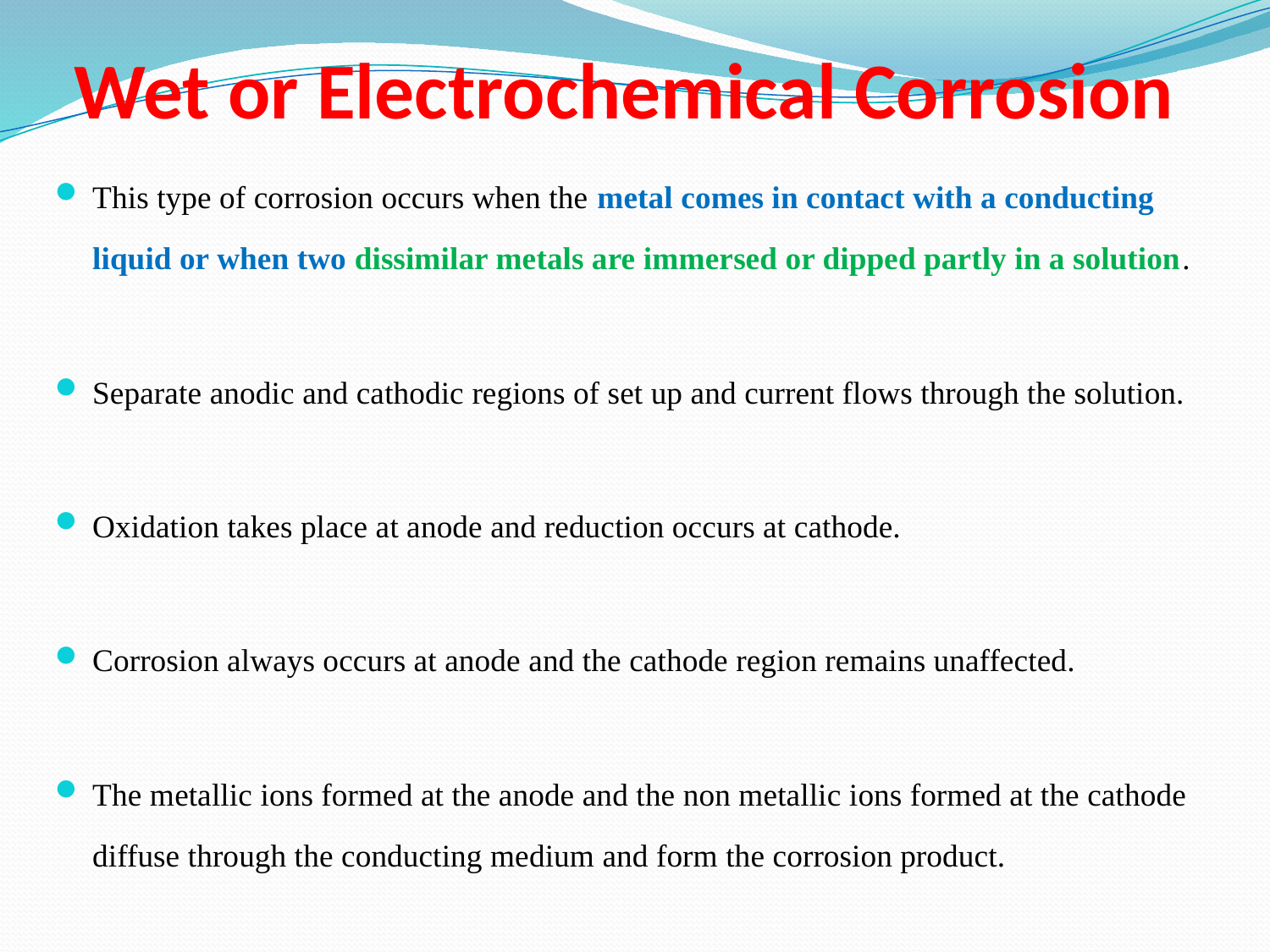

# Wet or Electrochemical Corrosion
This type of corrosion occurs when the metal comes in contact with a conducting liquid or when two dissimilar metals are immersed or dipped partly in a solution.

Separate anodic and cathodic regions of set up and current flows through the solution.

Oxidation takes place at anode and reduction occurs at cathode.

Corrosion always occurs at anode and the cathode region remains unaffected.

The metallic ions formed at the anode and the non metallic ions formed at the cathode diffuse through the conducting medium and form the corrosion product.